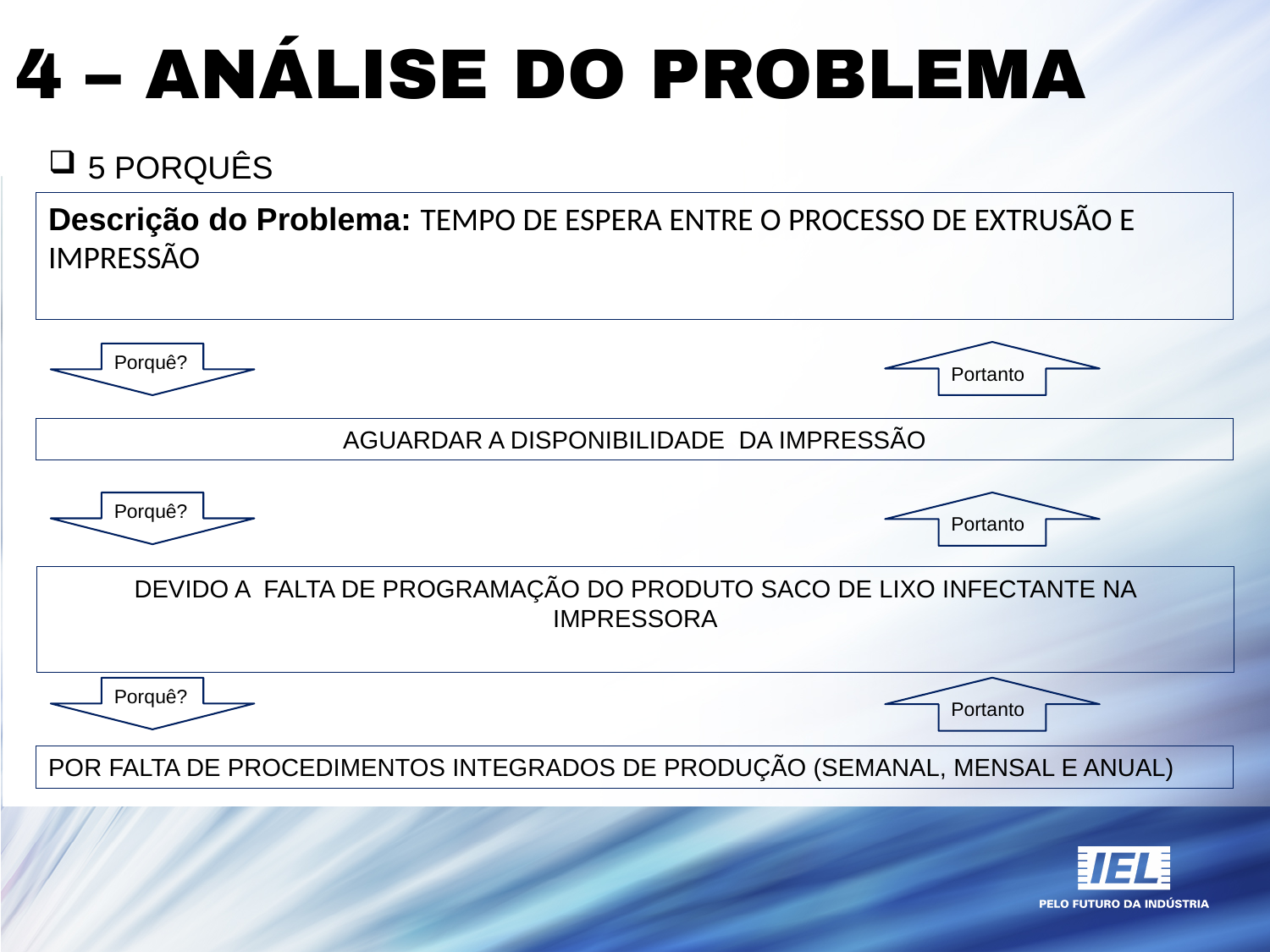

4 – ANÁLISE DO PROBLEMA
5 PORQUÊS
Descrição do Problema: TEMPO DE ESPERA ENTRE O PROCESSO DE EXTRUSÃO E  IMPRESSÃO

Portanto
Porquê?
AGUARDAR A DISPONIBILIDADE  DA IMPRESSÃO
Porquê?
Portanto
DEVIDO A  FALTA DE PROGRAMAÇÃO DO PRODUTO SACO DE LIXO INFECTANTE NA IMPRESSORA

Porquê?
Portanto
POR FALTA DE PROCEDIMENTOS INTEGRADOS DE PRODUÇÃO (SEMANAL, MENSAL E ANUAL)